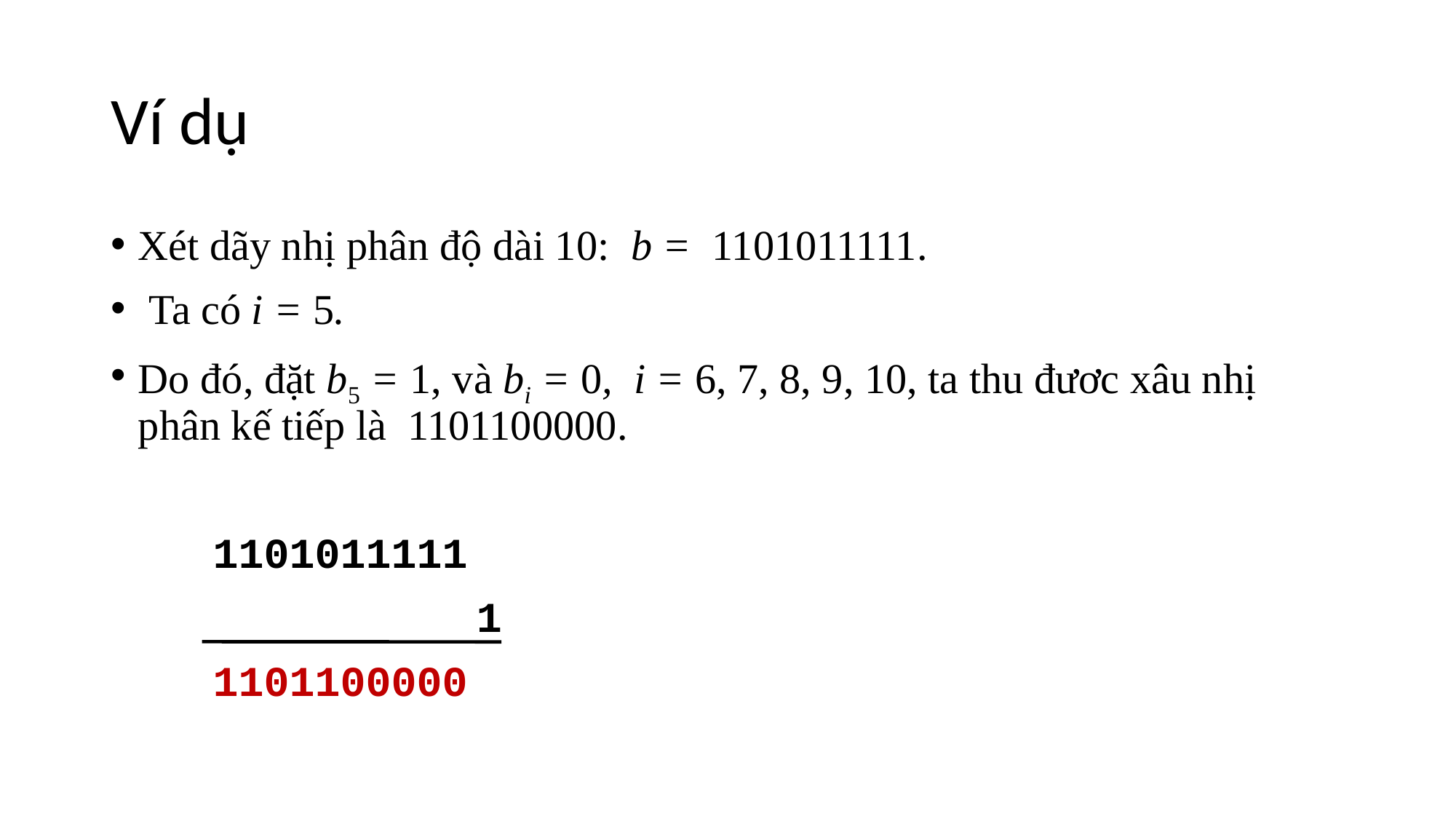

# Ví dụ
Xét dãy nhị phân độ dài 10:  b =  1101011111.
 Ta có i = 5.
Do đó, đặt b5 = 1, và bi = 0,  i = 6, 7, 8, 9, 10, ta thu đươc xâu nhị phân kế tiếp là  1101100000.

    1101011111
		         1
    1101100000